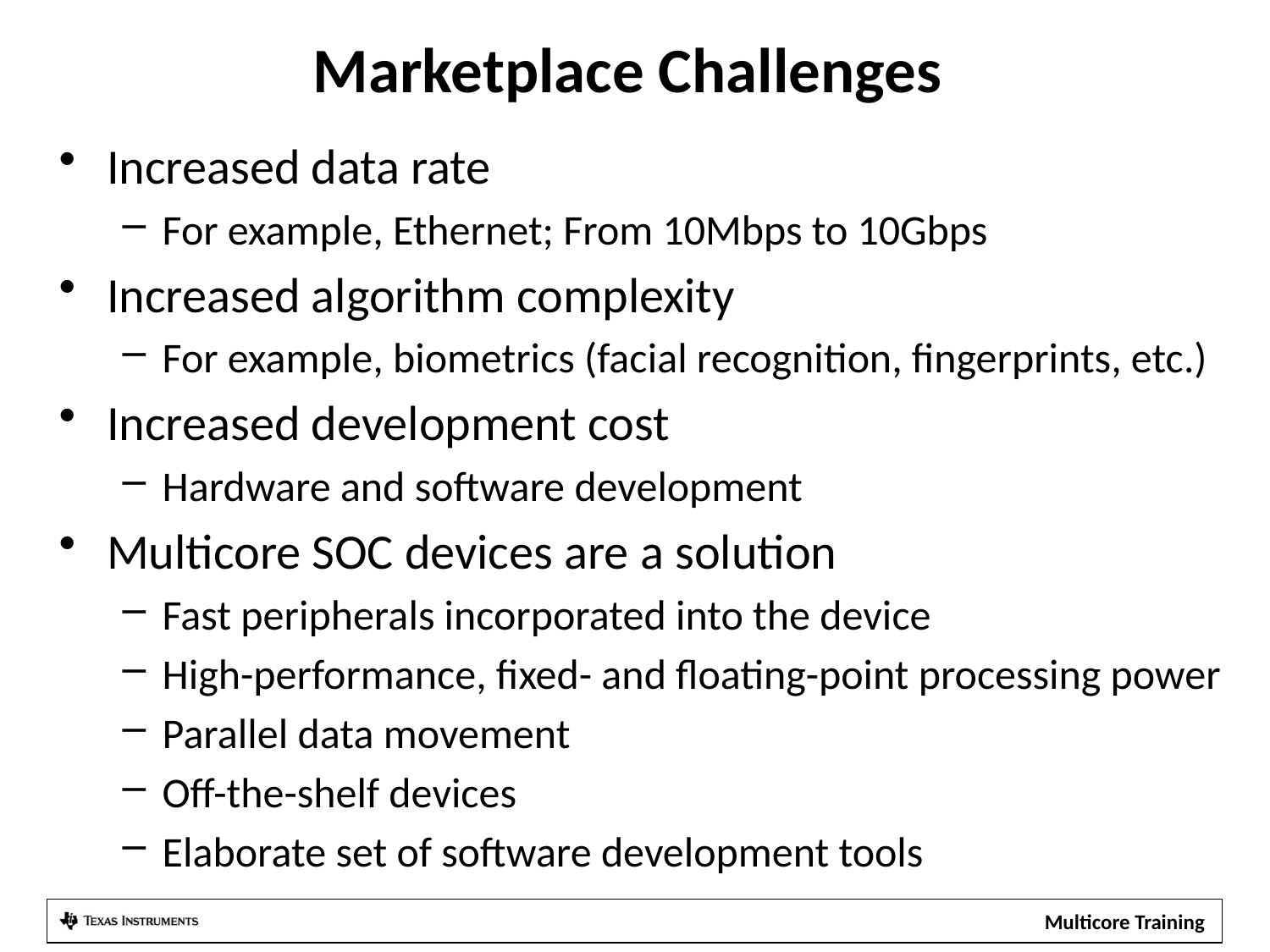

# Marketplace Challenges
Increased data rate
For example, Ethernet; From 10Mbps to 10Gbps
Increased algorithm complexity
For example, biometrics (facial recognition, fingerprints, etc.)
Increased development cost
Hardware and software development
Multicore SOC devices are a solution
Fast peripherals incorporated into the device
High-performance, fixed- and floating-point processing power
Parallel data movement
Off-the-shelf devices
Elaborate set of software development tools